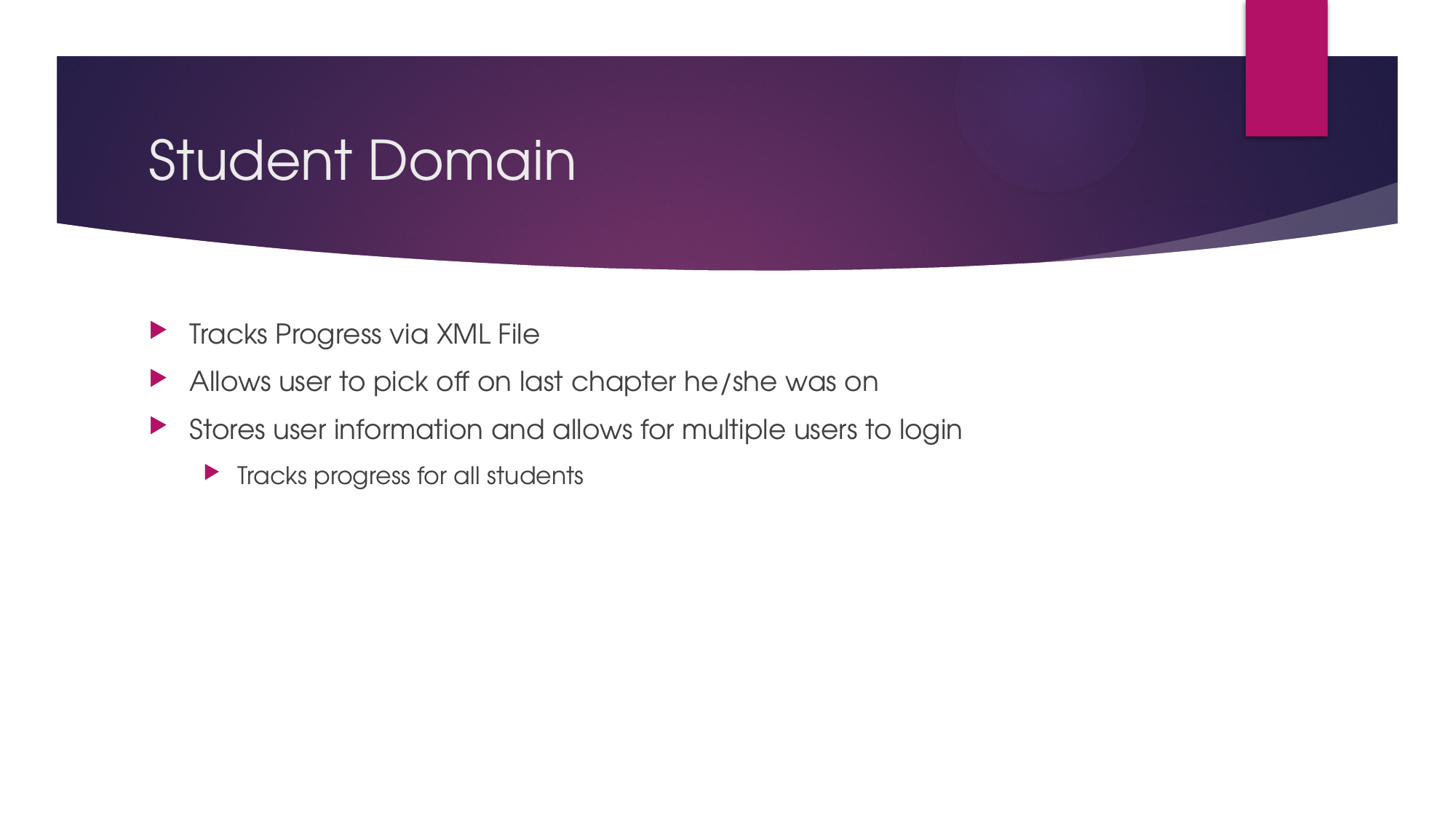

# Student Domain
Tracks Progress via XML File
Allows user to pick off on last chapter he/she was on
Stores user information and allows for multiple users to login
Tracks progress for all students